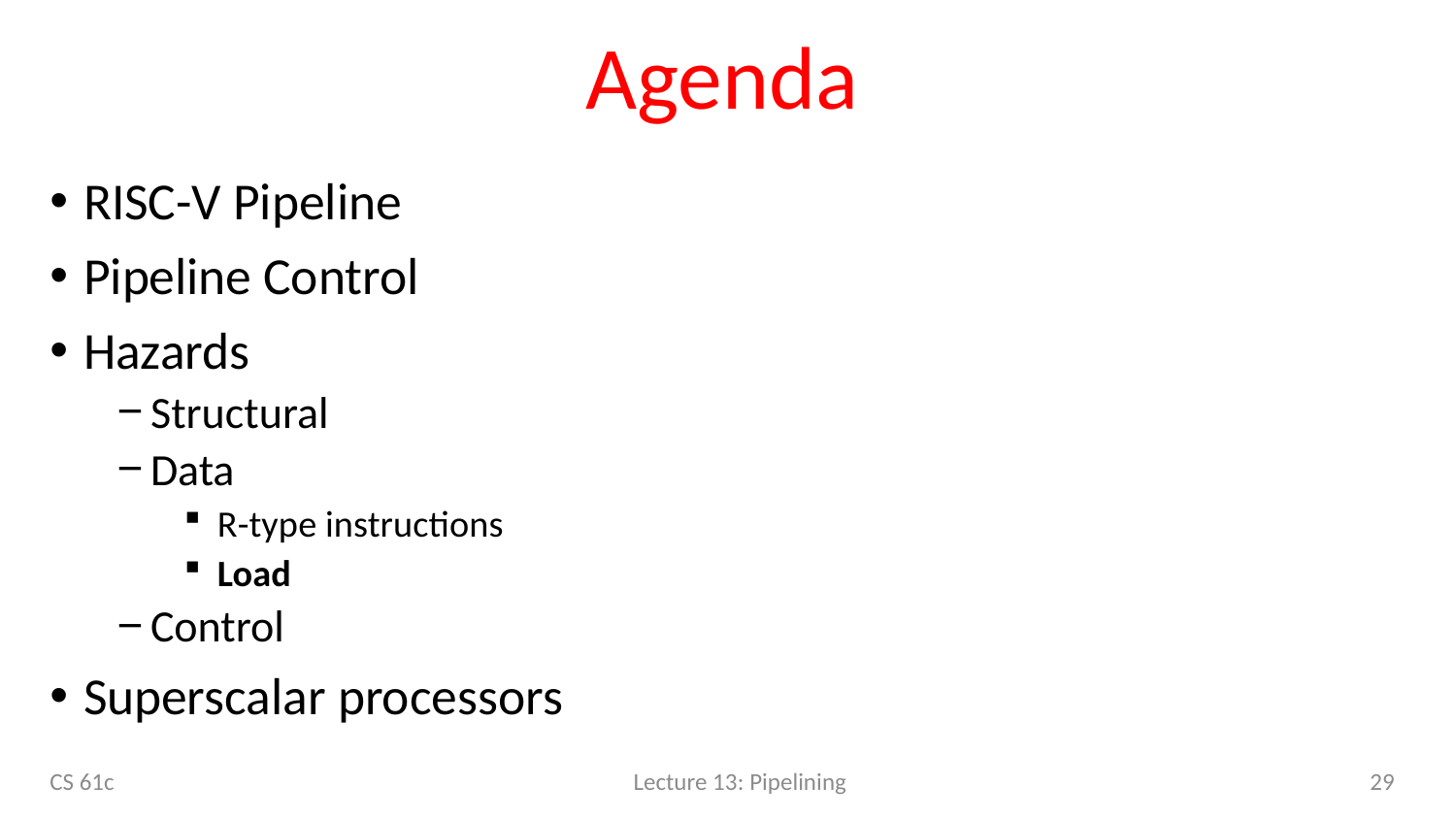

# Agenda
RISC-V Pipeline
Pipeline Control
Hazards
Structural
Data
R-type instructions
Load
Control
Superscalar processors

29
CS 61c
Lecture 13: Pipelining